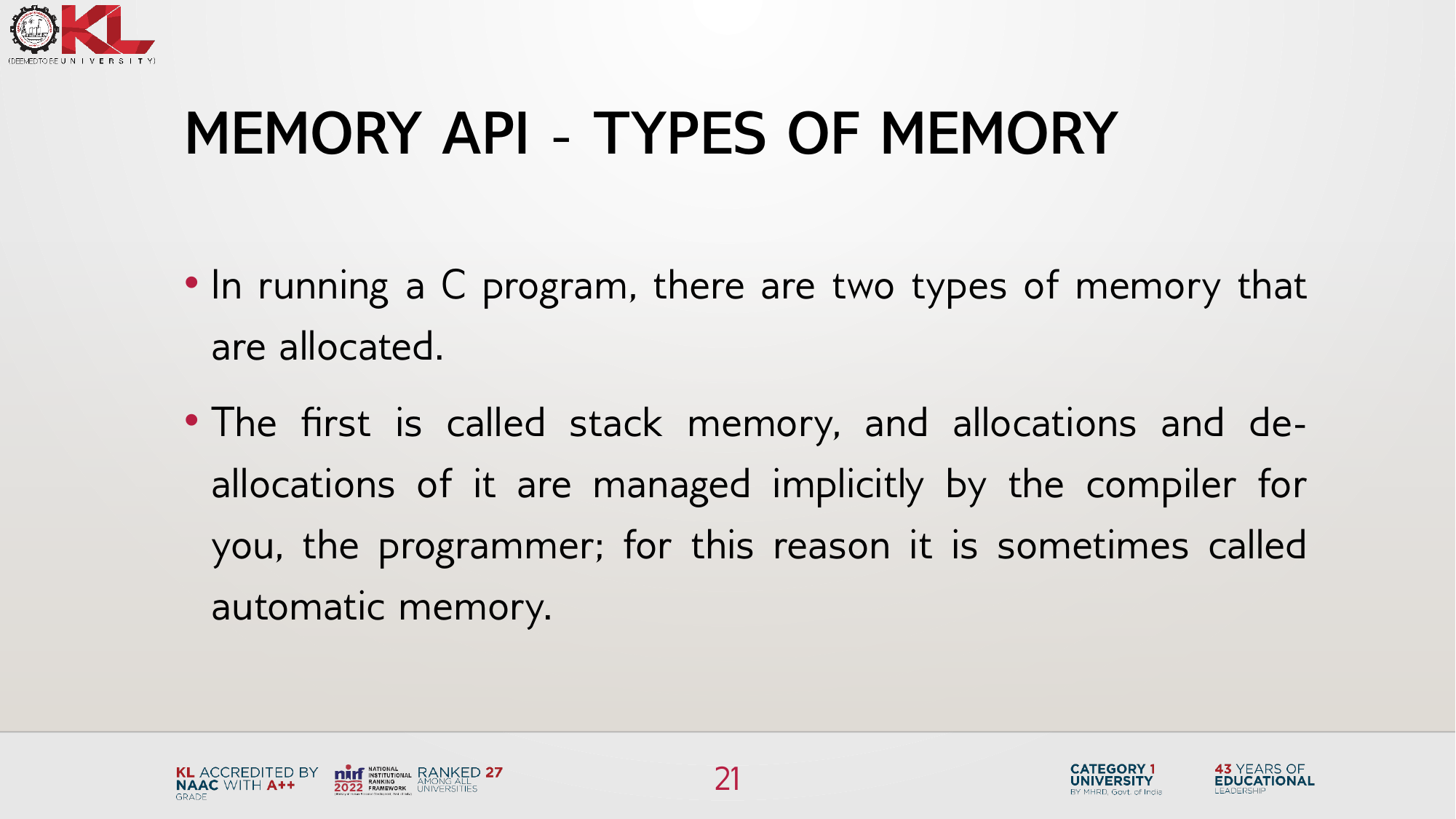

# Memory API - Types of Memory
In running a C program, there are two types of memory that are allocated.
The first is called stack memory, and allocations and de-allocations of it are managed implicitly by the compiler for you, the programmer; for this reason it is sometimes called automatic memory.

21